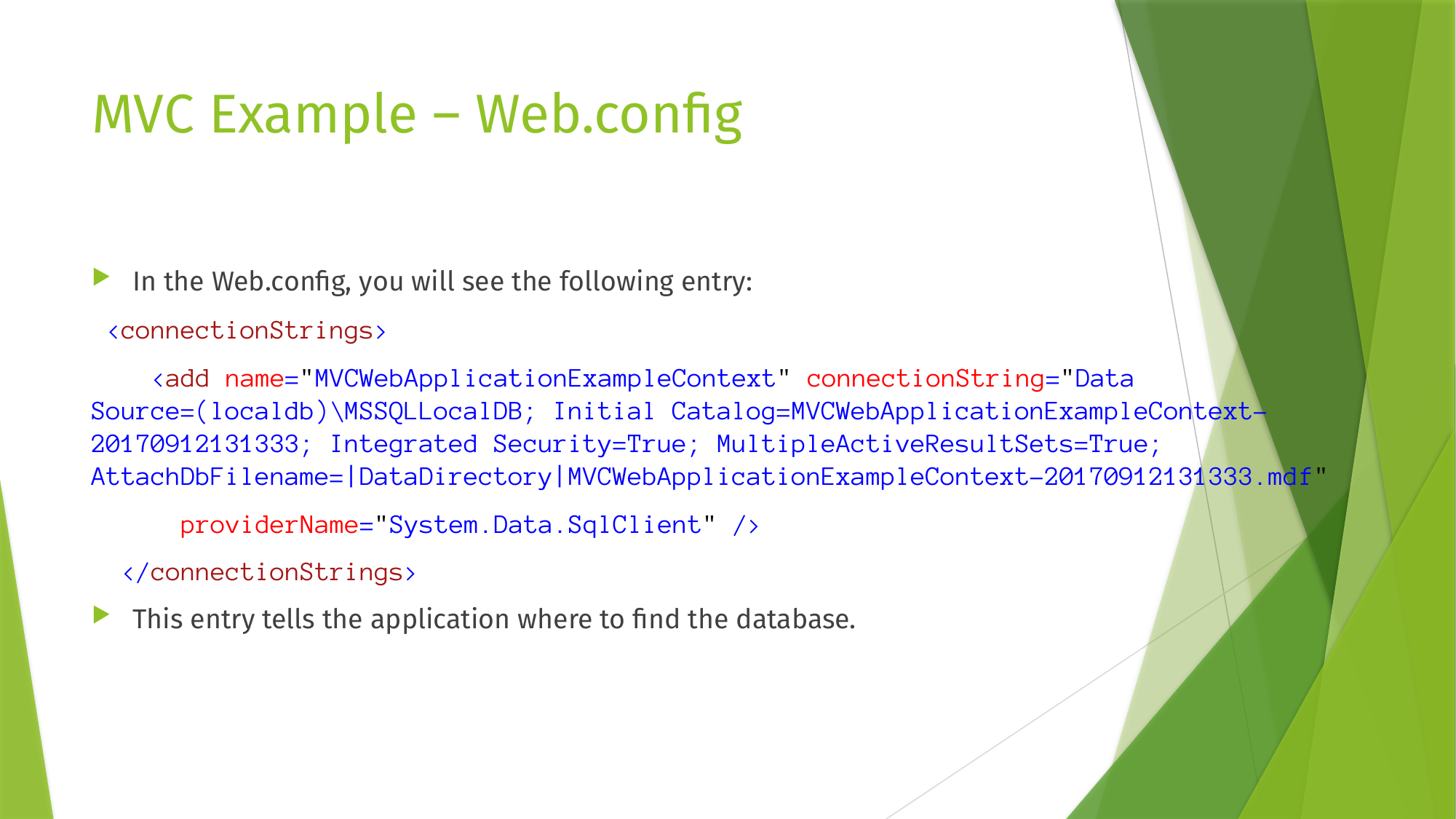

# MVC Example – Web.config
In the Web.config, you will see the following entry:
 <connectionStrings>
    <add name="MVCWebApplicationExampleContext" connectionString="Data Source=(localdb)\MSSQLLocalDB; Initial Catalog=MVCWebApplicationExampleContext-20170912131333; Integrated Security=True; MultipleActiveResultSets=True; AttachDbFilename=|DataDirectory|MVCWebApplicationExampleContext-20170912131333.mdf"
      providerName="System.Data.SqlClient" />
  </connectionStrings>
This entry tells the application where to find the database.